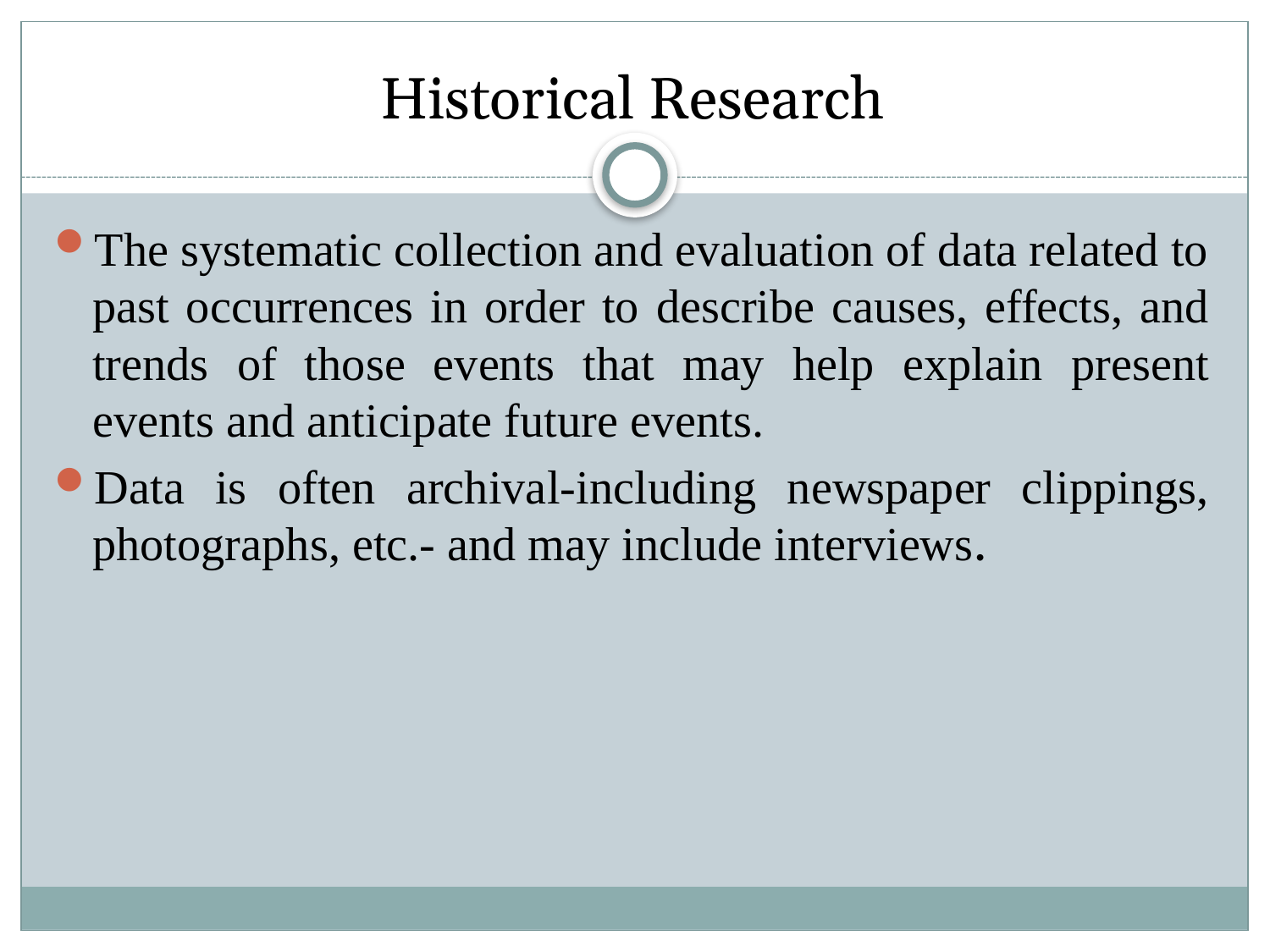

# Historical Research
The systematic collection and evaluation of data related to past occurrences in order to describe causes, effects, and trends of those events that may help explain present events and anticipate future events.
Data is often archival-including newspaper clippings, photographs, etc.- and may include interviews.